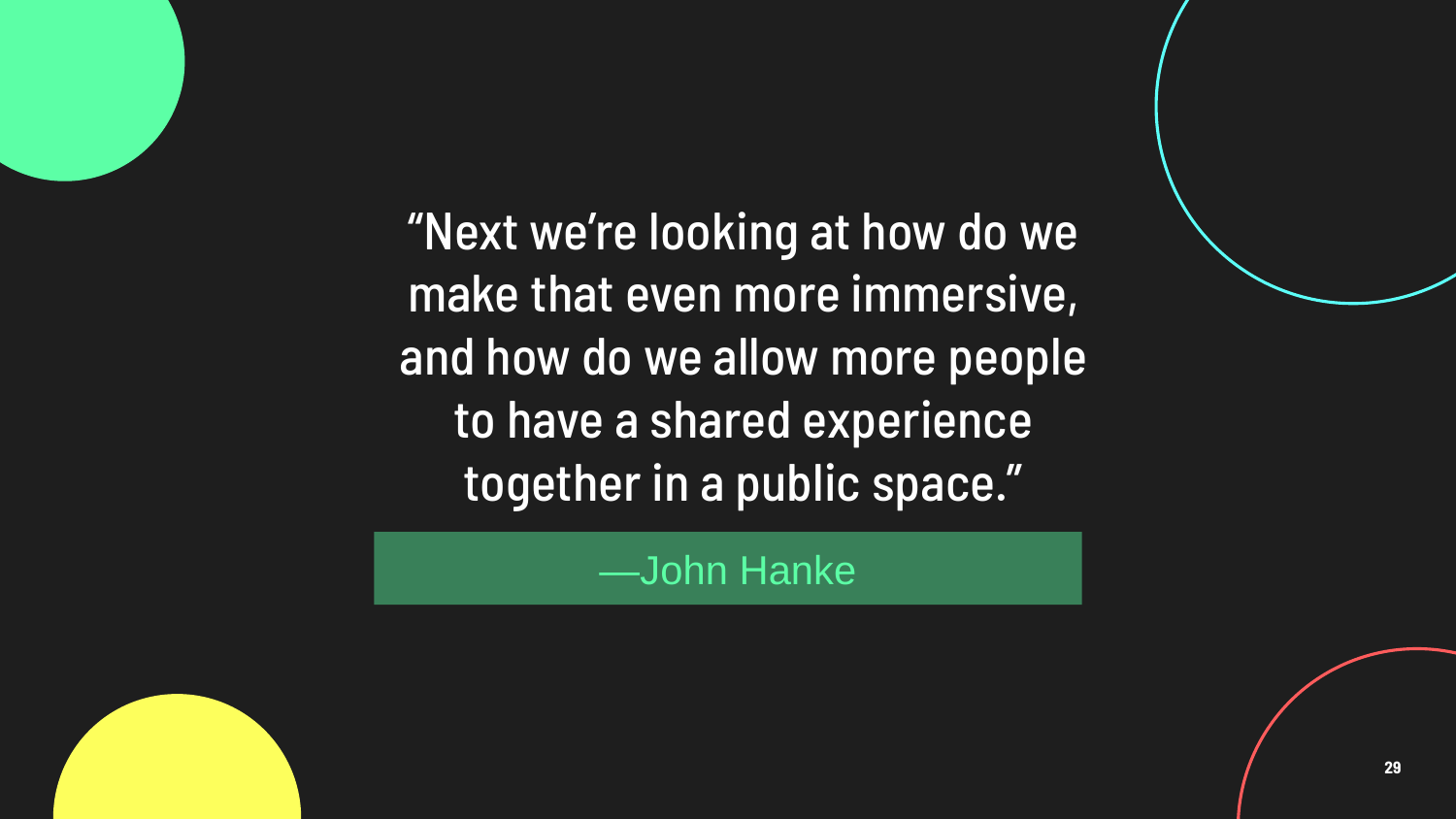

“Next we’re looking at how do we make that even more immersive, and how do we allow more people to have a shared experience together in a public space.”
# —John Hanke
29